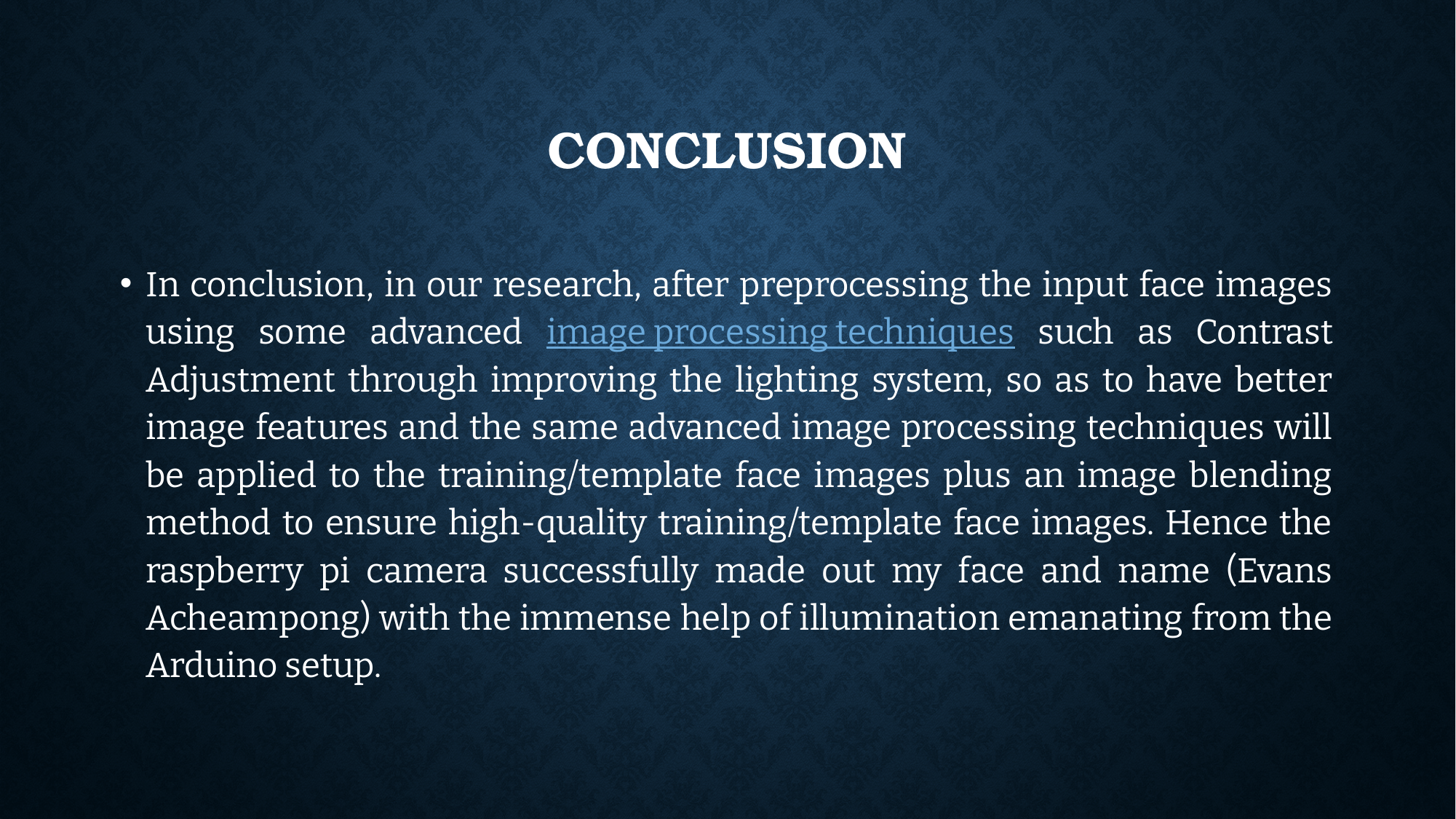

# conclusion
In conclusion, in our research, after preprocessing the input face images using some advanced image processing techniques such as Contrast Adjustment through improving the lighting system, so as to have better image features and the same advanced image processing techniques will be applied to the training/template face images plus an image blending method to ensure high-quality training/template face images. Hence the raspberry pi camera successfully made out my face and name (Evans Acheampong) with the immense help of illumination emanating from the Arduino setup.